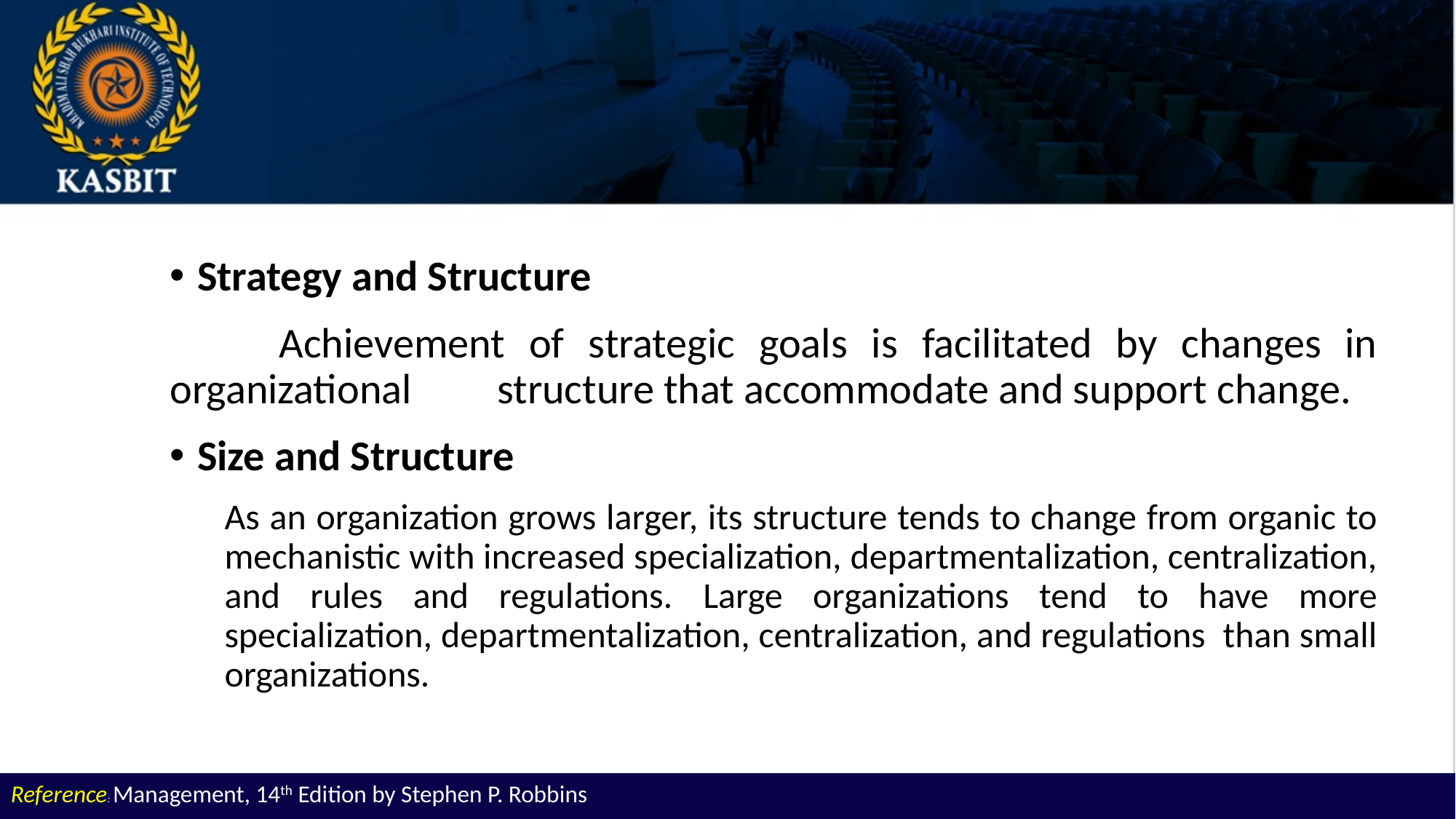

Strategy and Structure
	Achievement of strategic goals is facilitated by changes in organizational 	structure that accommodate and support change.
Size and Structure
As an organization grows larger, its structure tends to change from organic to mechanistic with increased specialization, departmentalization, centralization, and rules and regulations. Large organizations tend to have more specialization, departmentalization, centralization, and regulations  than small organizations.

Reference: Management, 14th Edition by Stephen P. Robbins